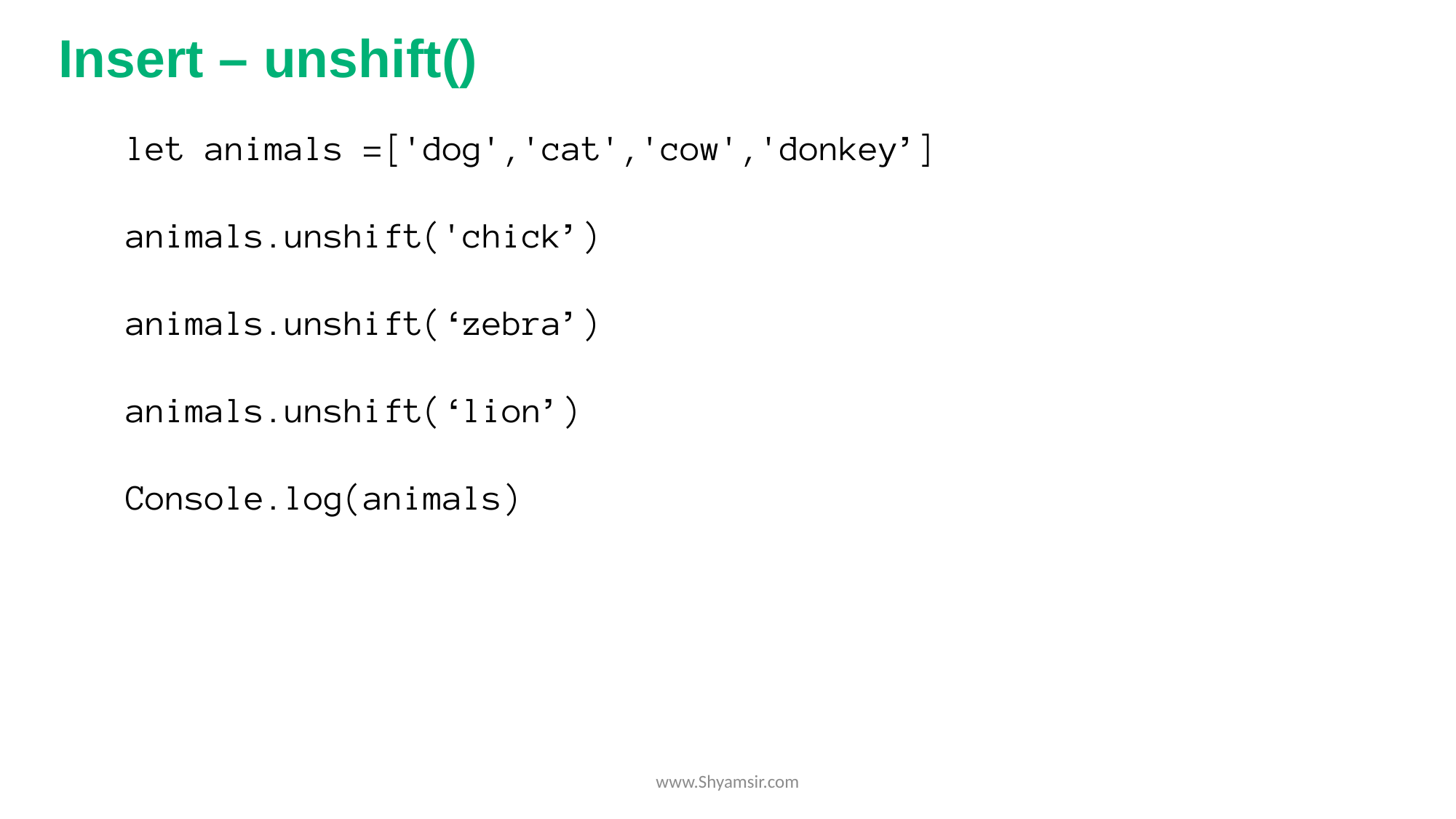

Insert – unshift()
let animals =['dog','cat','cow','donkey’]

animals.unshift('chick’)

animals.unshift(‘zebra’)

animals.unshift(‘lion’)

Console.log(animals)
www.Shyamsir.com